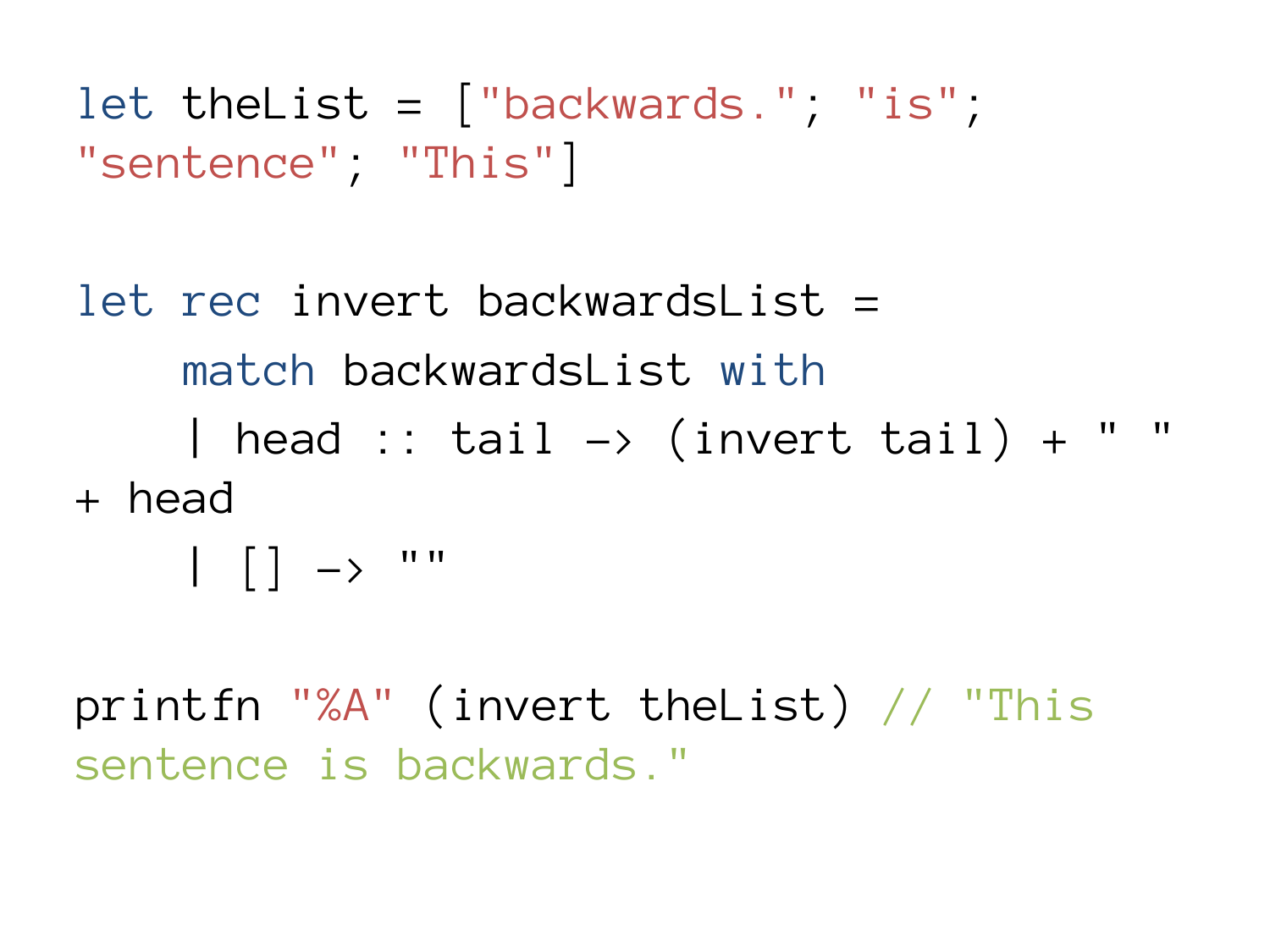

let theList = ["backwards."; "is"; "sentence"; "This"]

let rec invert backwardsList =
    match backwardsList with
    | head :: tail -> (invert tail) + " " + head
    | [] -> ""

printfn "%A" (invert theList) // "This sentence is backwards."